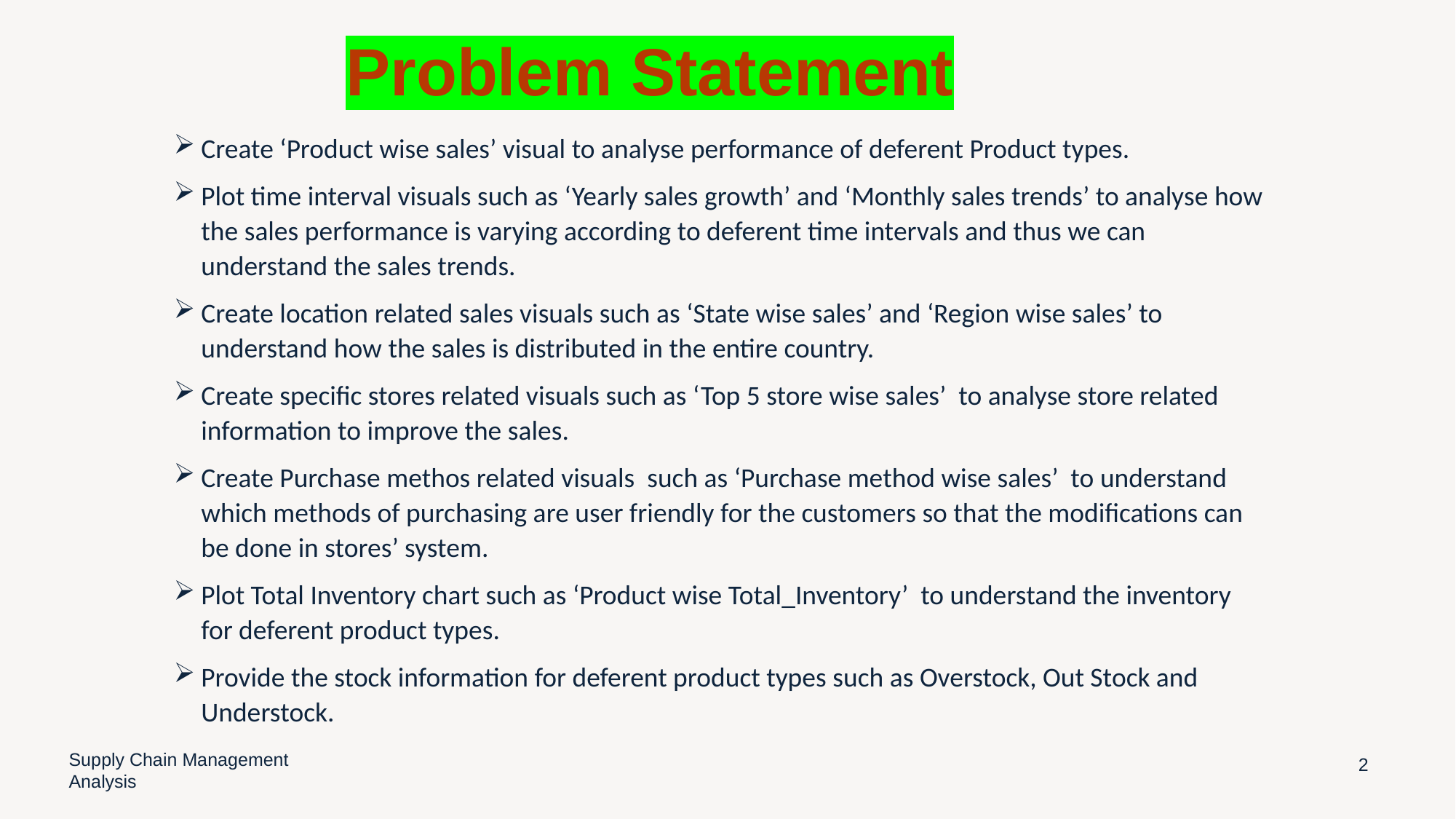

Problem Statement
Create ‘Product wise sales’ visual to analyse performance of deferent Product types.
Plot time interval visuals such as ‘Yearly sales growth’ and ‘Monthly sales trends’ to analyse how the sales performance is varying according to deferent time intervals and thus we can understand the sales trends.
Create location related sales visuals such as ‘State wise sales’ and ‘Region wise sales’ to understand how the sales is distributed in the entire country.
Create specific stores related visuals such as ‘Top 5 store wise sales’  to analyse store related information to improve the sales.
Create Purchase methos related visuals  such as ‘Purchase method wise sales’  to understand which methods of purchasing are user friendly for the customers so that the modifications can be done in stores’ system.
Plot Total Inventory chart such as ‘Product wise Total_Inventory’  to understand the inventory for deferent product types.
Provide the stock information for deferent product types such as Overstock, Out Stock and Understock.
Supply Chain Management Analysis
2